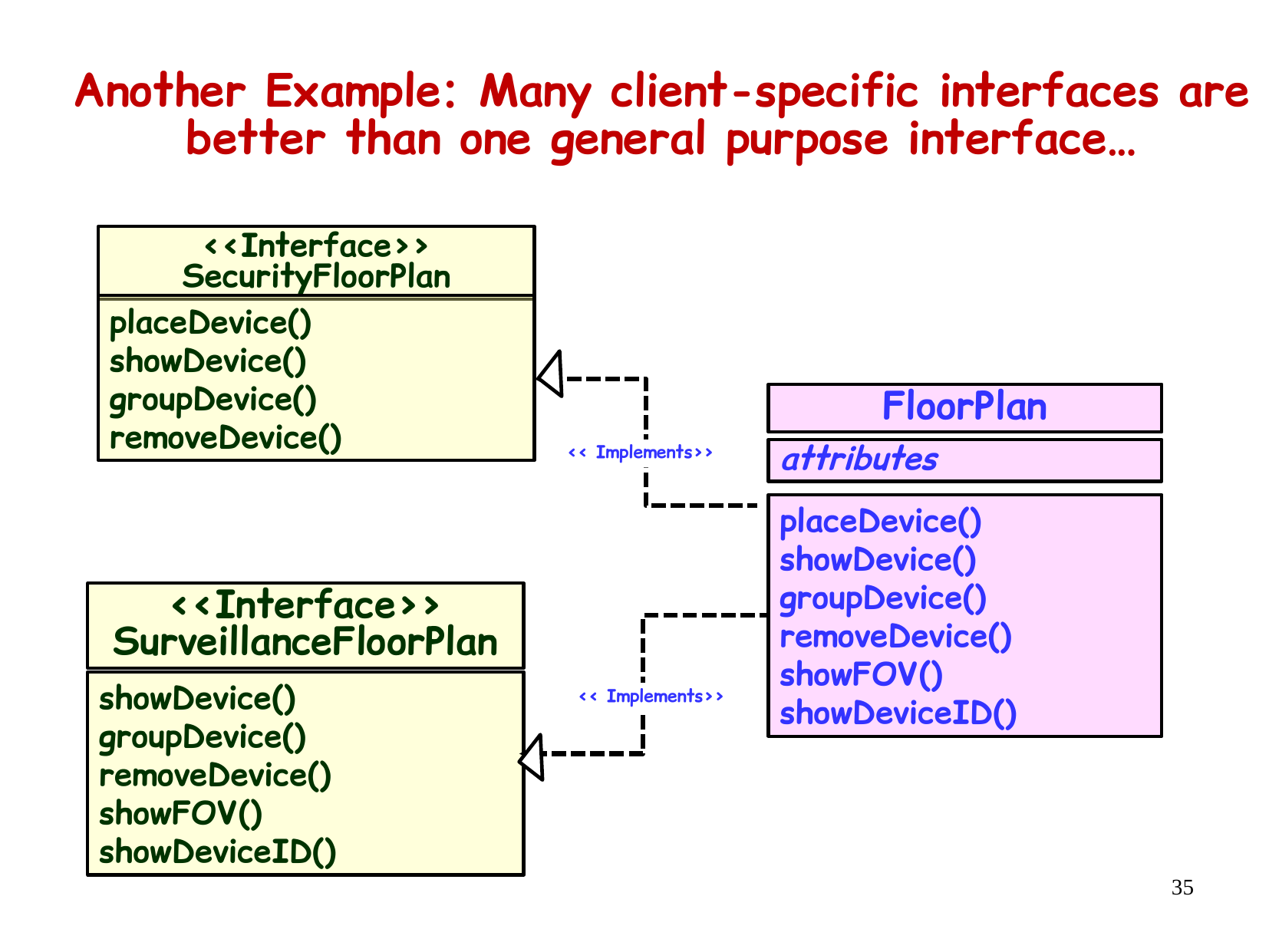

# Another Example: Many client-specific interfaces are better than one general purpose interface…
<<Interface>>
SecurityFloorPlan
placeDevice()
showDevice()
groupDevice()
removeDevice()
FloorPlan
placeDevice()
showDevice()
groupDevice()
removeDevice()
showFOV()
showDeviceID()
<< Implements>>
attributes
<<Interface>>
SurveillanceFloorPlan
showDevice()
groupDevice()
removeDevice()
showFOV()
showDeviceID()
<< Implements>>